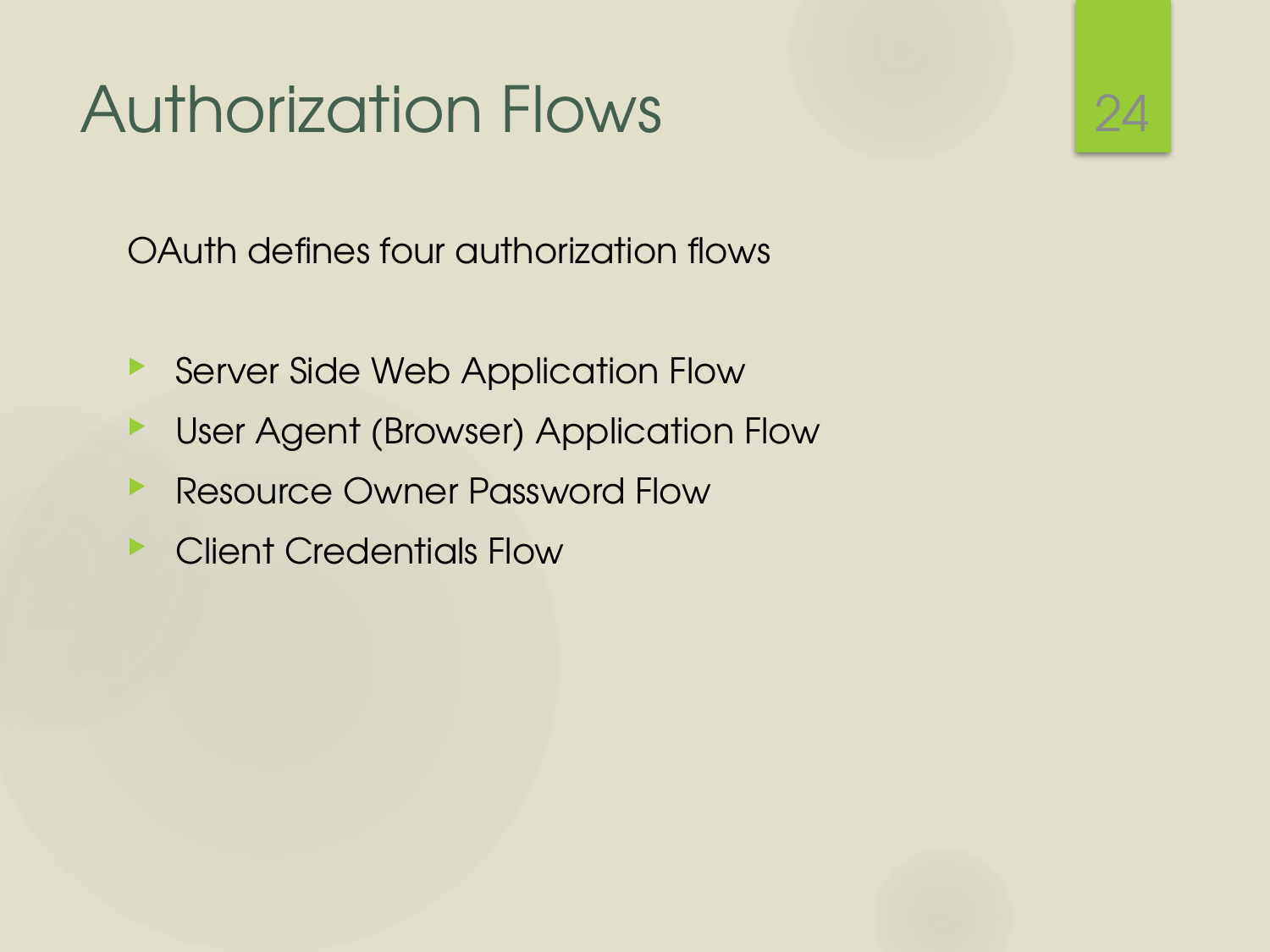

24
# Authorization Flows
OAuth defines four authorization flows

Server Side Web Application Flow
User Agent (Browser) Application Flow
Resource Owner Password Flow
Client Credentials Flow